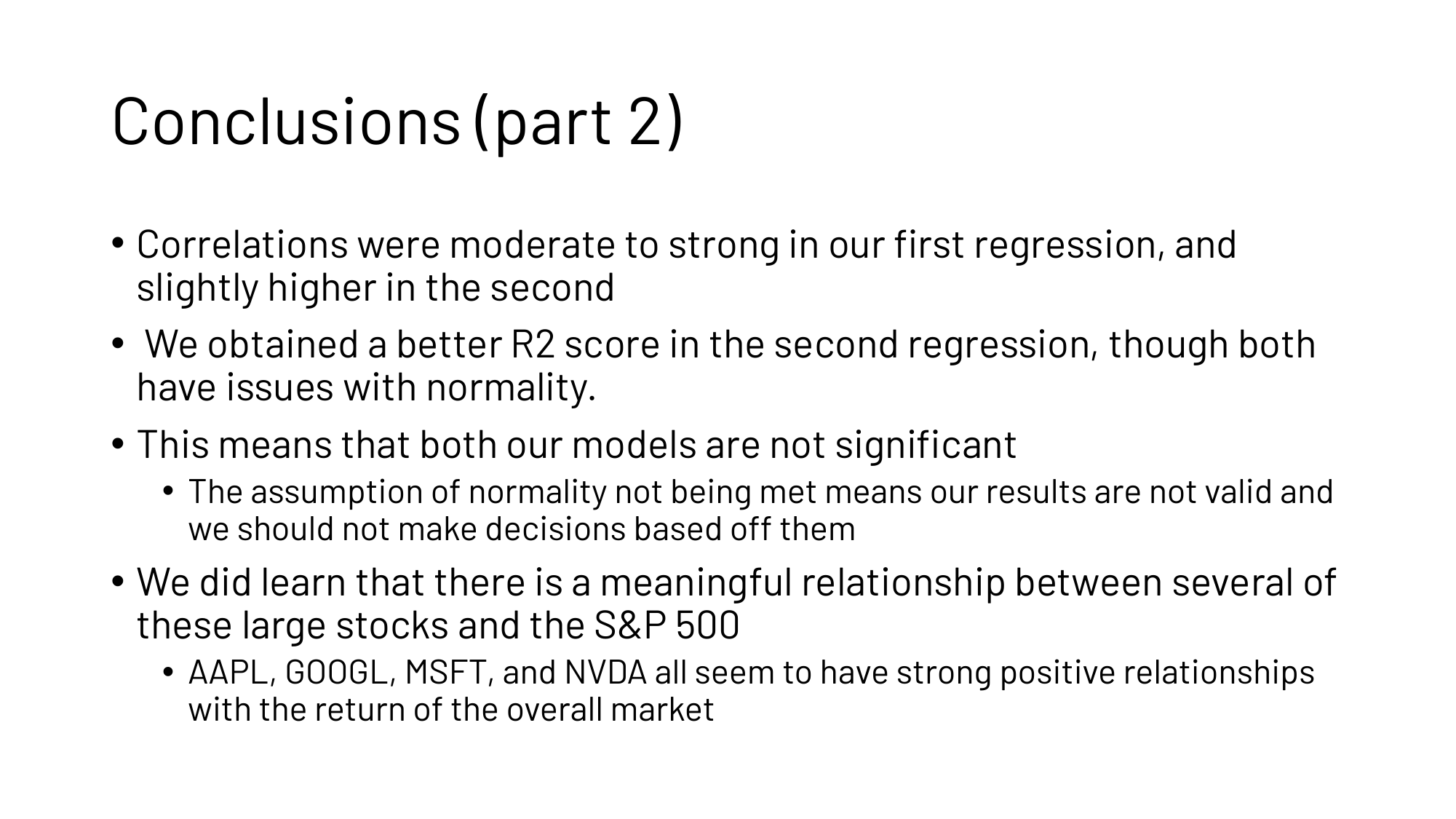

# Conclusions (part 2)
Correlations were moderate to strong in our first regression, and slightly higher in the second
 We obtained a better R2 score in the second regression, though both have issues with normality.
This means that both our models are not significant
The assumption of normality not being met means our results are not valid and we should not make decisions based off them
We did learn that there is a meaningful relationship between several of these large stocks and the S&P 500
AAPL, GOOGL, MSFT, and NVDA all seem to have strong positive relationships with the return of the overall market